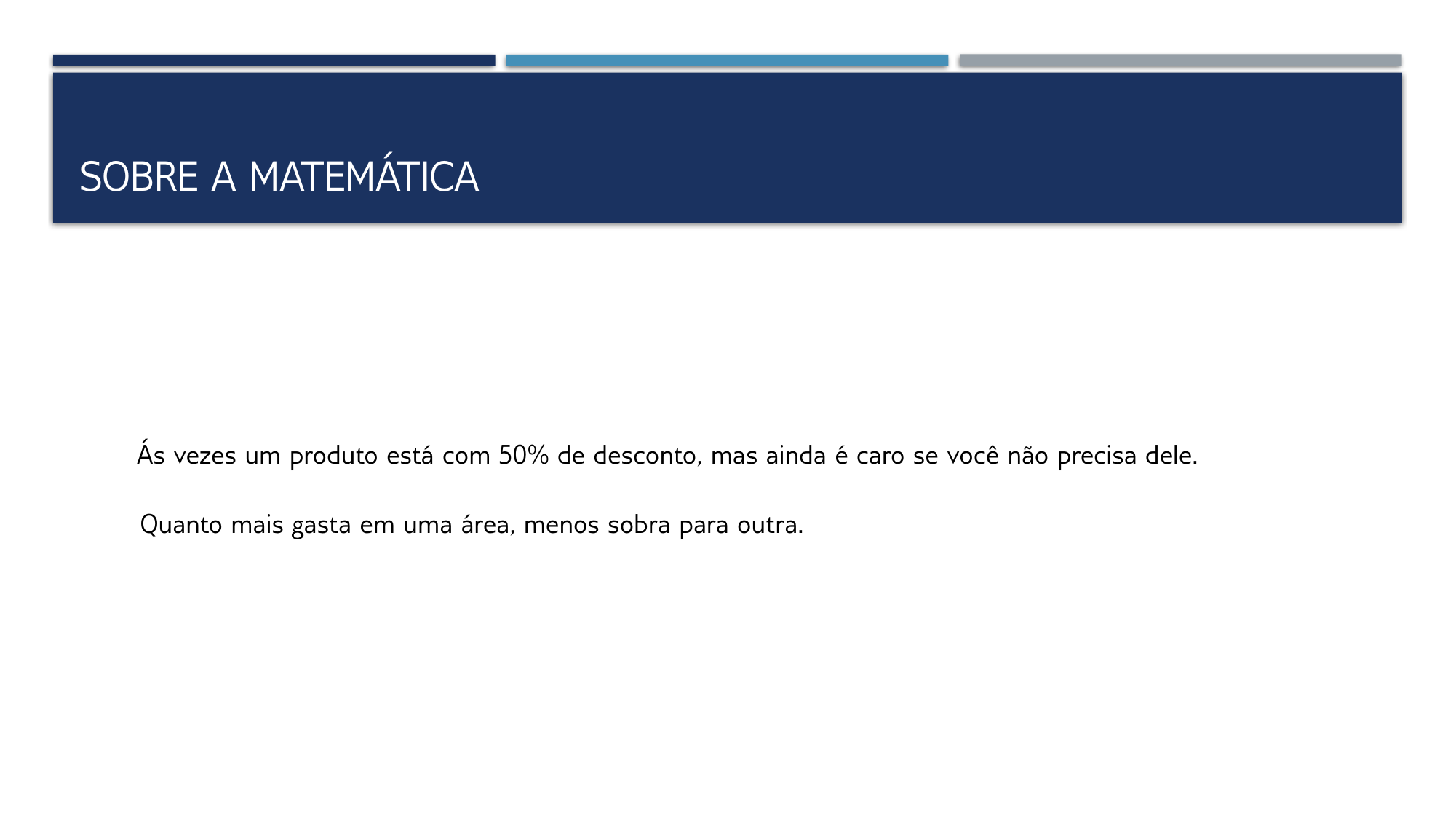

# Sobre a matemática
Ás vezes um produto está com 50% de desconto, mas ainda é caro se você não precisa dele.
Quanto mais gasta em uma área, menos sobra para outra.